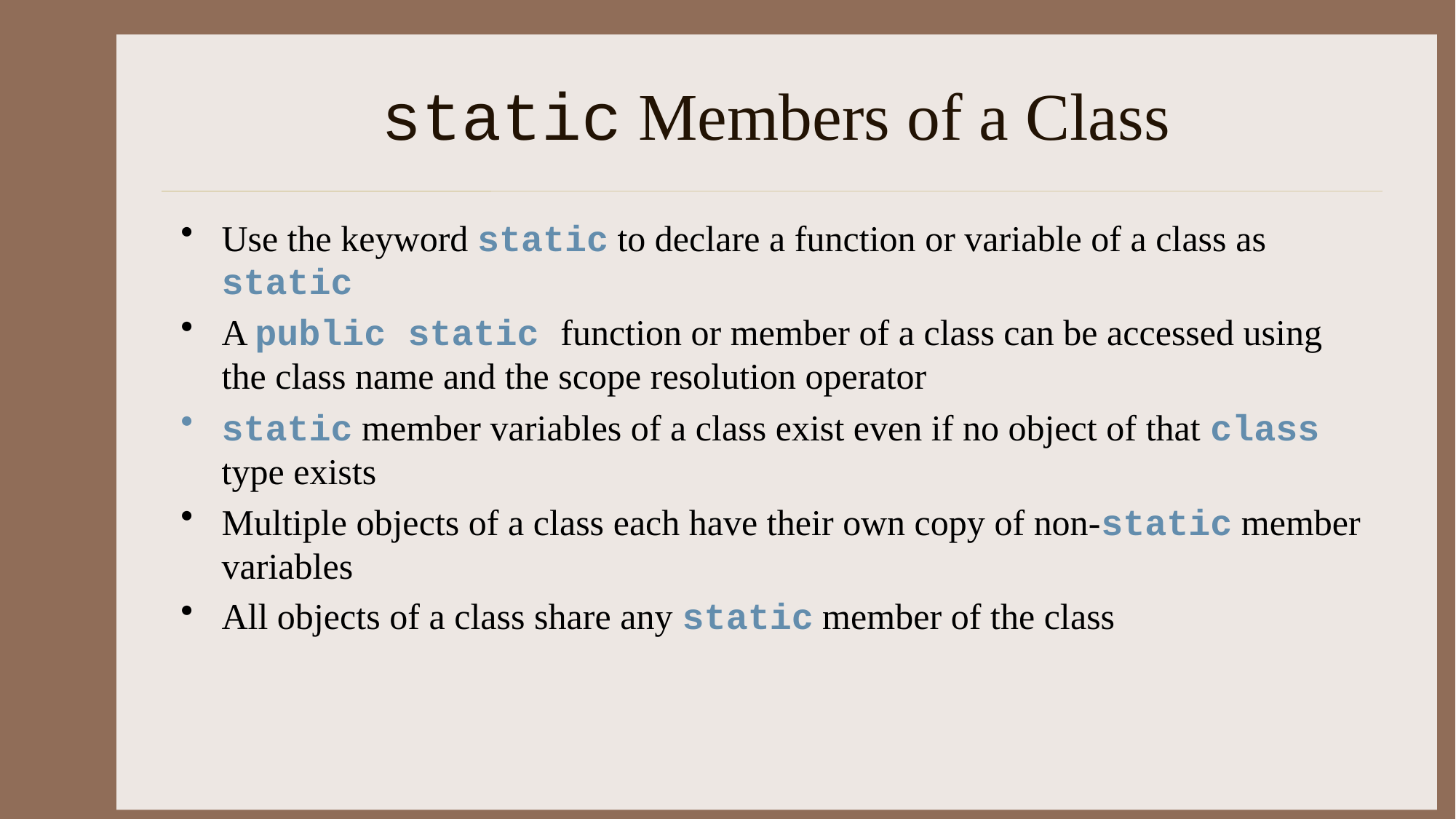

# static Members of a Class
Use the keyword static to declare a function or variable of a class as static
A public static function or member of a class can be accessed using the class name and the scope resolution operator
static member variables of a class exist even if no object of that class type exists
Multiple objects of a class each have their own copy of non-static member variables
All objects of a class share any static member of the class